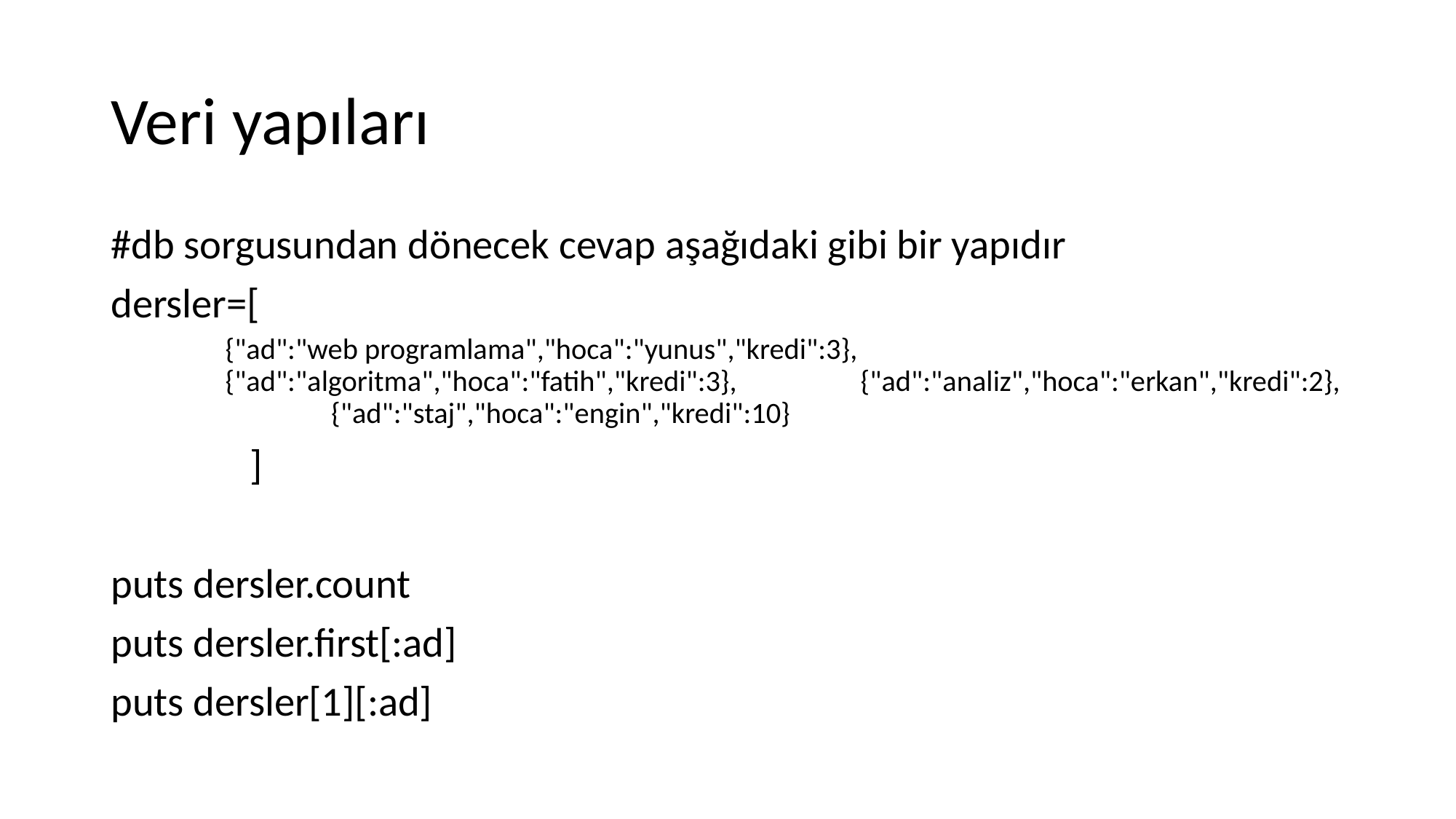

# Veri yapıları
#db sorgusundan dönecek cevap aşağıdaki gibi bir yapıdır
dersler=[
	{"ad":"web programlama","hoca":"yunus","kredi":3},          		{"ad":"algoritma","hoca":"fatih","kredi":3},          				{"ad":"analiz","hoca":"erkan","kredi":2},          				{"ad":"staj","hoca":"engin","kredi":10}
               ]

puts dersler.count
puts dersler.first[:ad]
puts dersler[1][:ad]